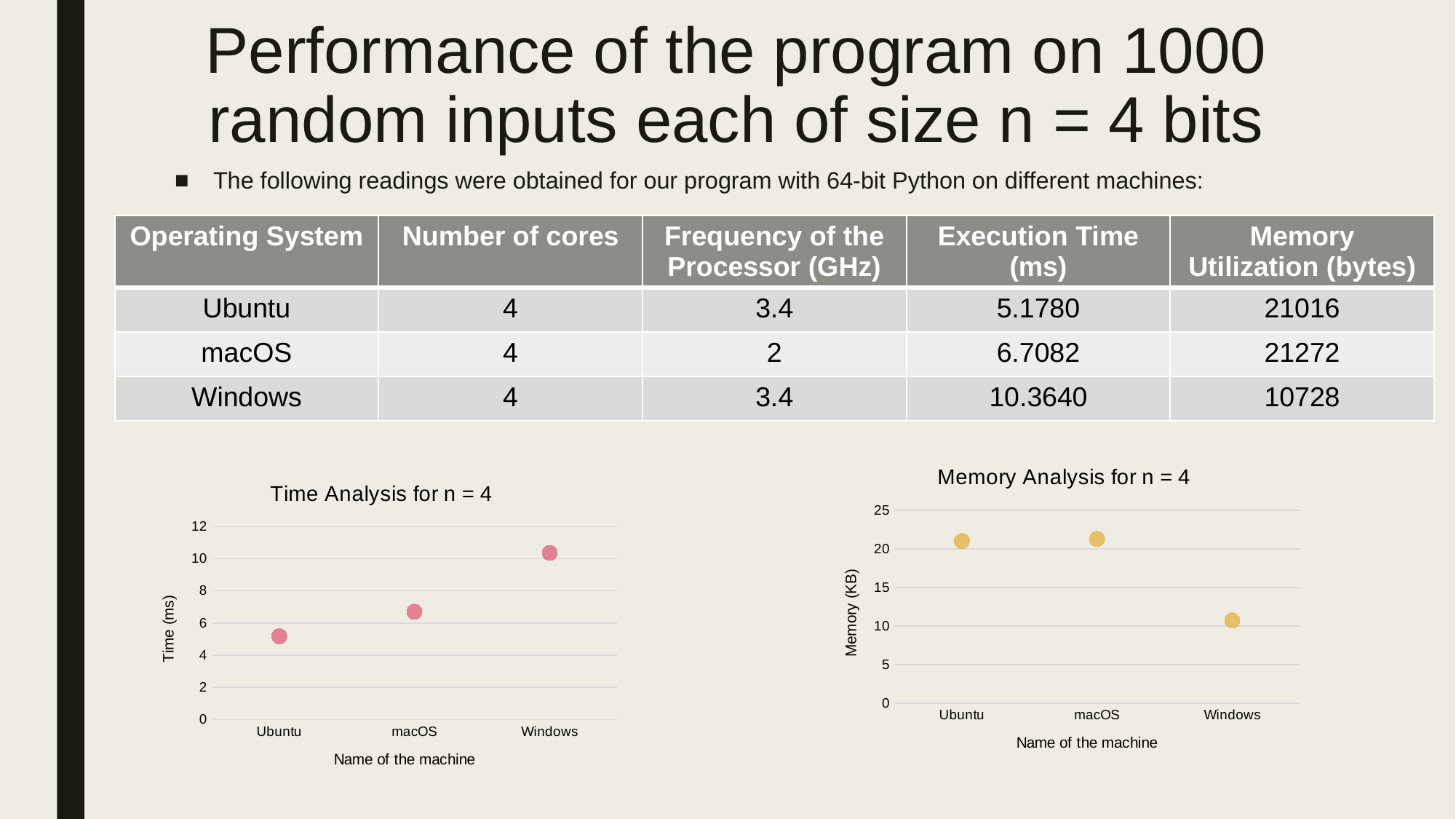

# Performance of the program on 1000 random inputs each of size n = 4 bits
The following readings were obtained for our program with 64-bit Python on different machines:

| Operating System | Number of cores | Frequency of the Processor (GHz) | Execution Time (ms) | Memory Utilization (bytes) |
| --- | --- | --- | --- | --- |
| Ubuntu | 4 | 3.4 | 5.1780 | 21016 |
| macOS | 4 | 2 | 6.7082 | 21272 |
| Windows | 4 | 3.4 | 10.3640 | 10728 |

### Chart: Memory Analysis for n = 4

| Category | memory |
|---|---|
| Ubuntu | 21.016 |
| macOS | 21.272 |
| Windows | 10.728 |

### Chart:

| Category |  |
|---|---|
| Ubuntu | 5.178 |
| macOS | 6.7082 |
| Windows | 10.364 |